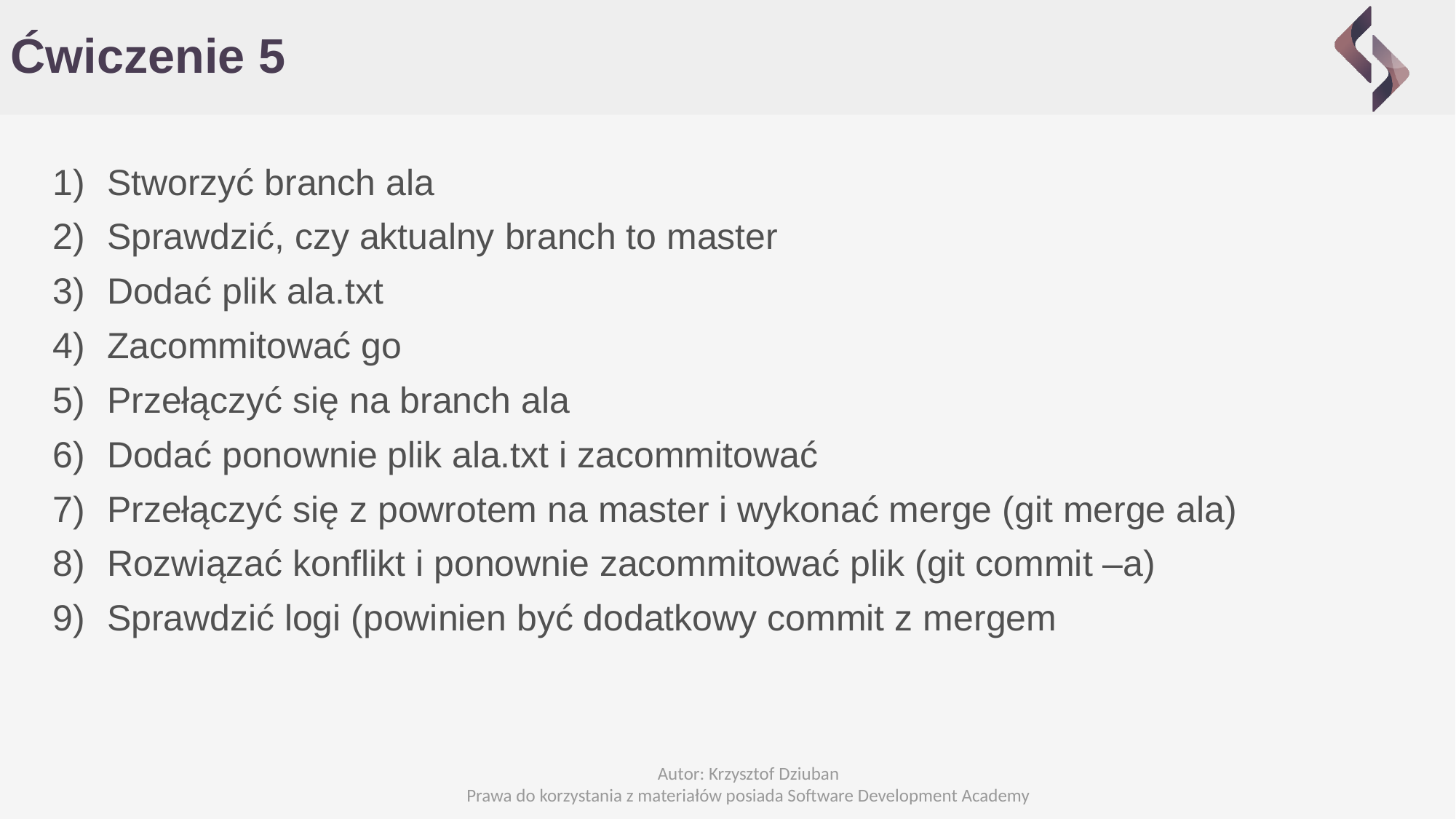

Ćwiczenie 5

Stworzyć branch ala
Sprawdzić, czy aktualny branch to master
Dodać plik ala.txt
Zacommitować go
Przełączyć się na branch ala
Dodać ponownie plik ala.txt i zacommitować
Przełączyć się z powrotem na master i wykonać merge (git merge ala)
Rozwiązać konflikt i ponownie zacommitować plik (git commit –a)
Sprawdzić logi (powinien być dodatkowy commit z mergem
Autor: Krzysztof Dziuban
Prawa do korzystania z materiałów posiada Software Development Academy